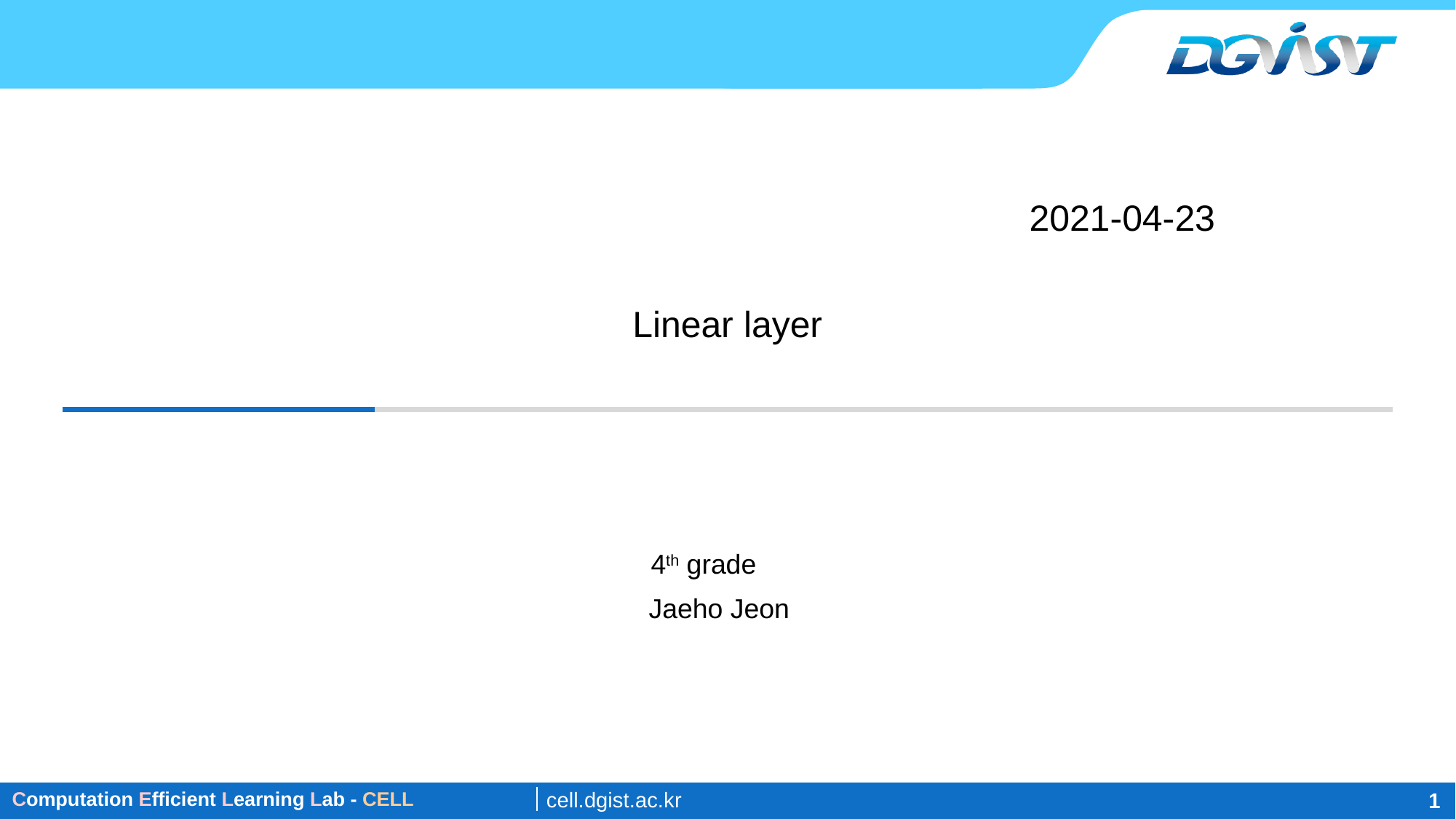

2021-04-23
# Linear layer

4th grade
Jaeho Jeon